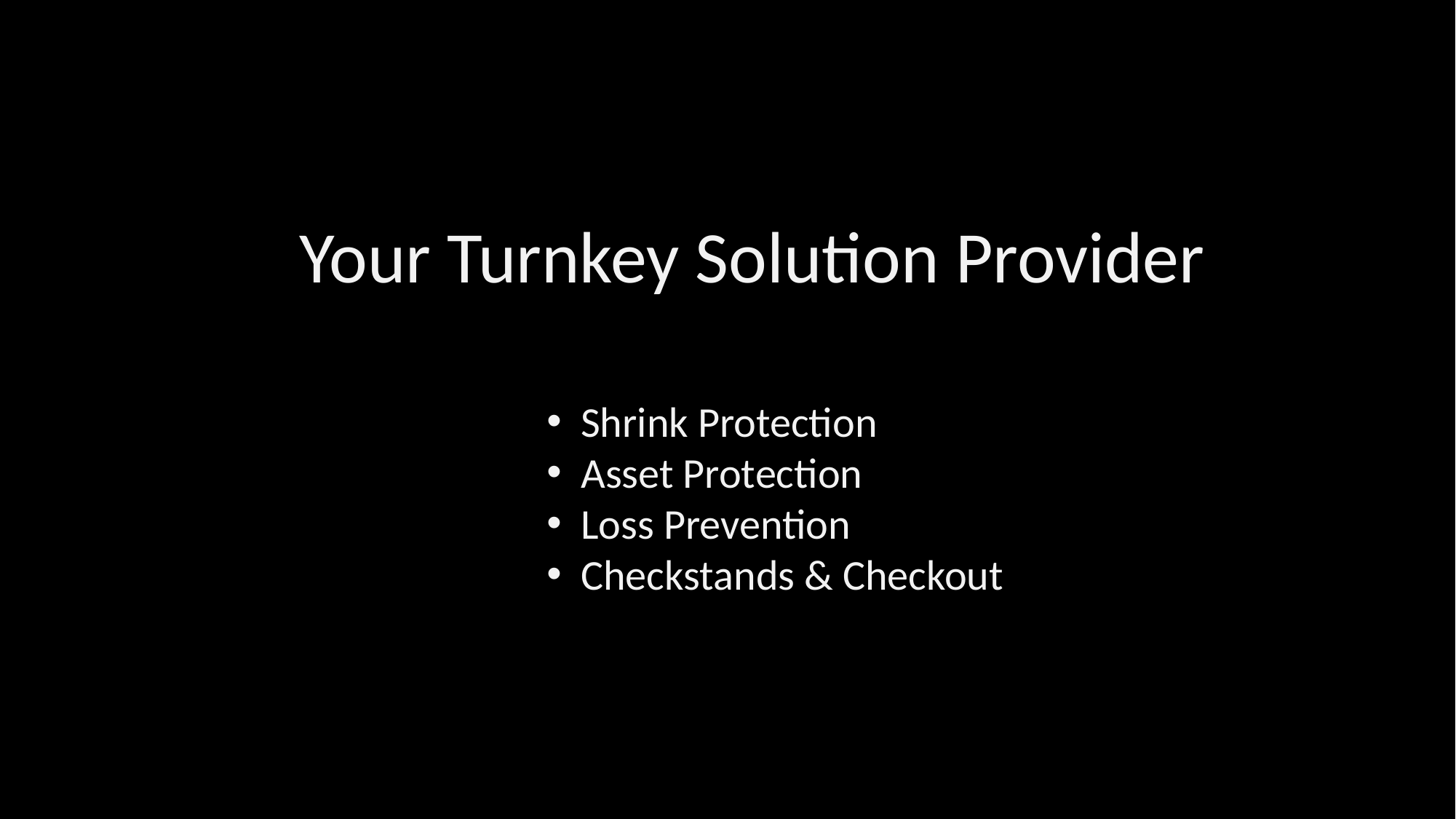

Your Turnkey Solution Provider

Shrink Protection
Asset Protection
Loss Prevention
Checkstands & Checkout